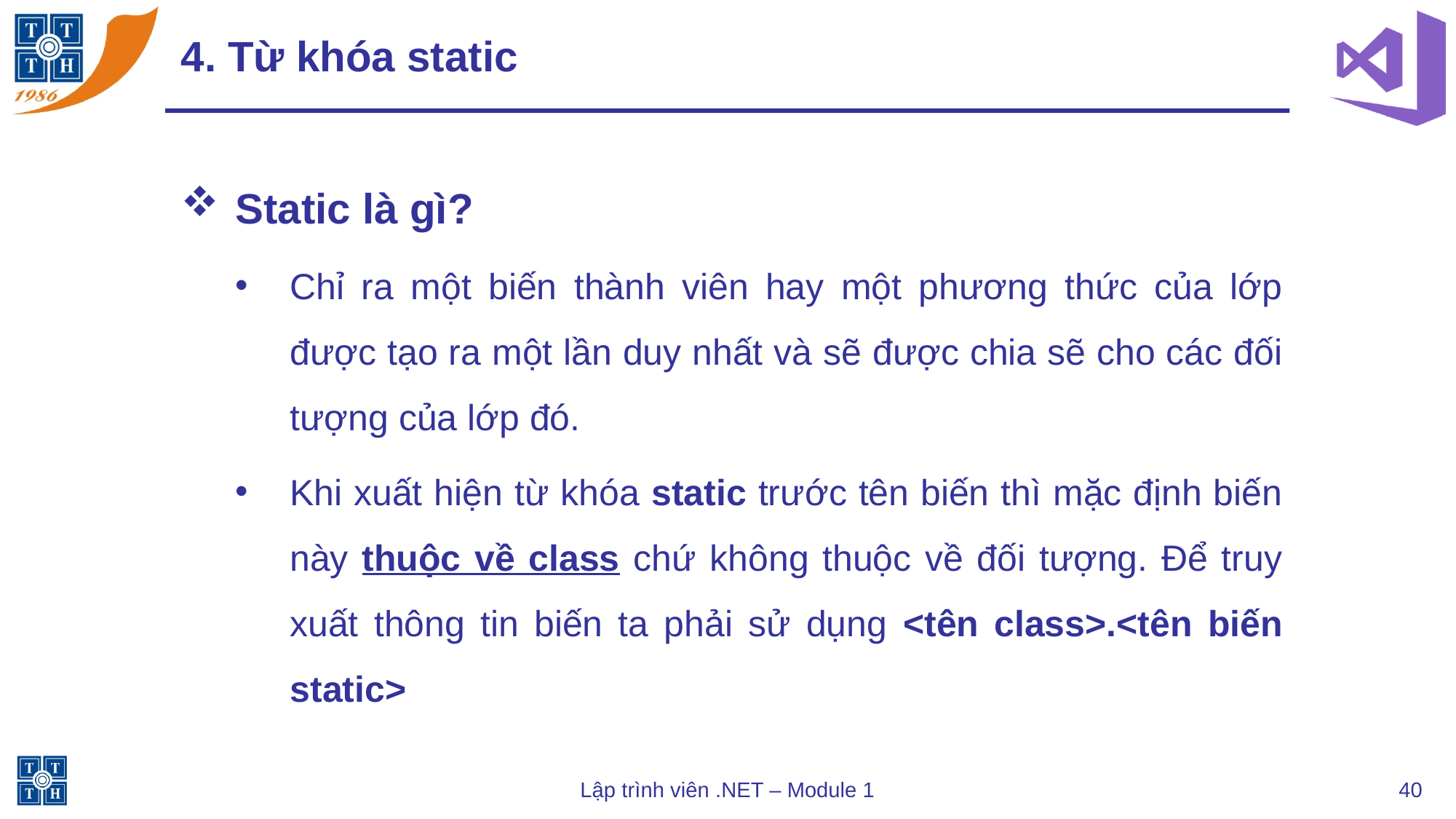

# 4. Từ khóa static
Static là gì?
Chỉ ra một biến thành viên hay một phương thức của lớp được tạo ra một lần duy nhất và sẽ được chia sẽ cho các đối tượng của lớp đó.
Khi xuất hiện từ khóa static trước tên biến thì mặc định biến này thuộc về class chứ không thuộc về đối tượng. Để truy xuất thông tin biến ta phải sử dụng <tên class>.<tên biến static>